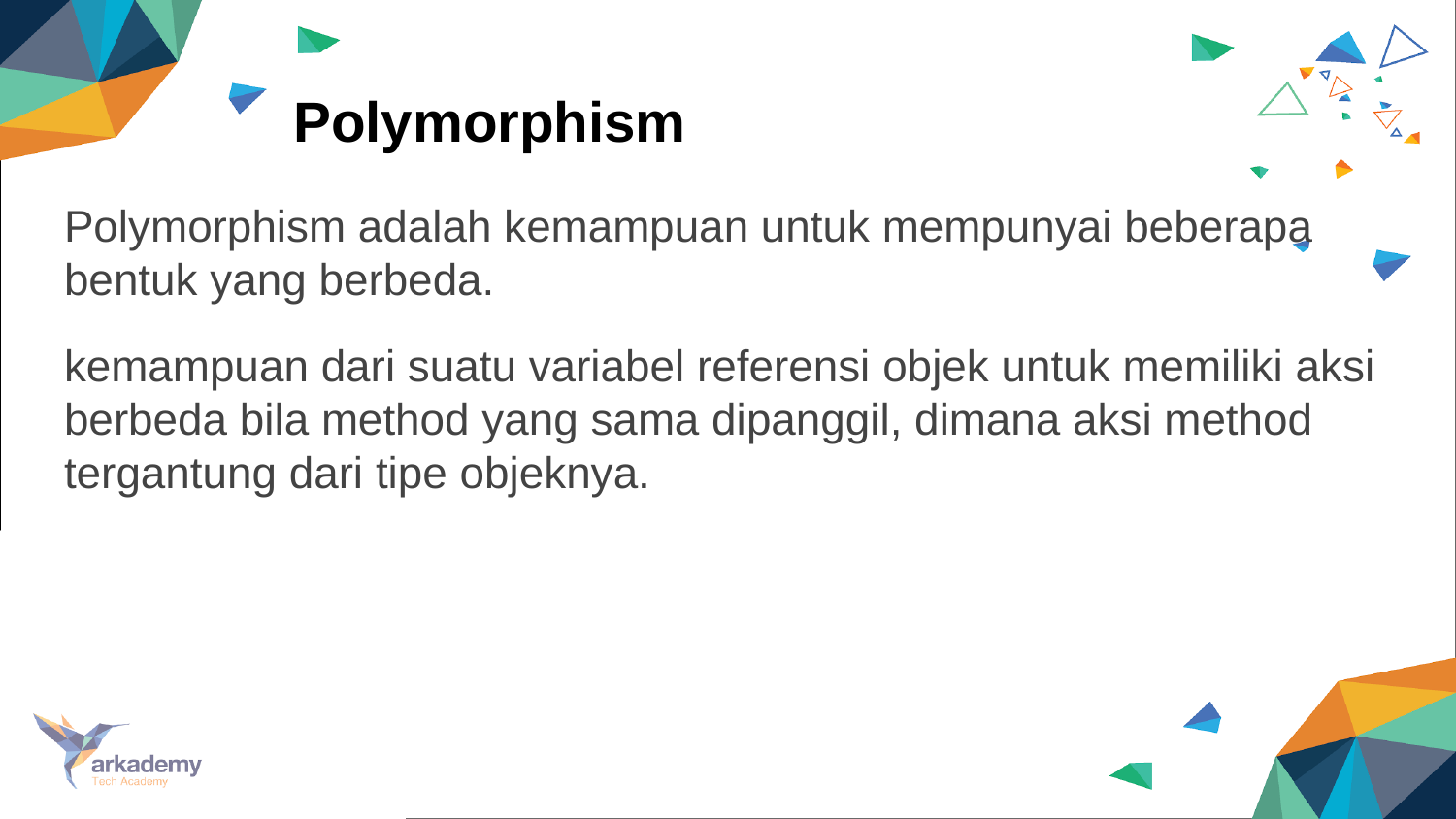

# Polymorphism
Polymorphism adalah kemampuan untuk mempunyai beberapa bentuk yang berbeda.
kemampuan dari suatu variabel referensi objek untuk memiliki aksi berbeda bila method yang sama dipanggil, dimana aksi method tergantung dari tipe objeknya.